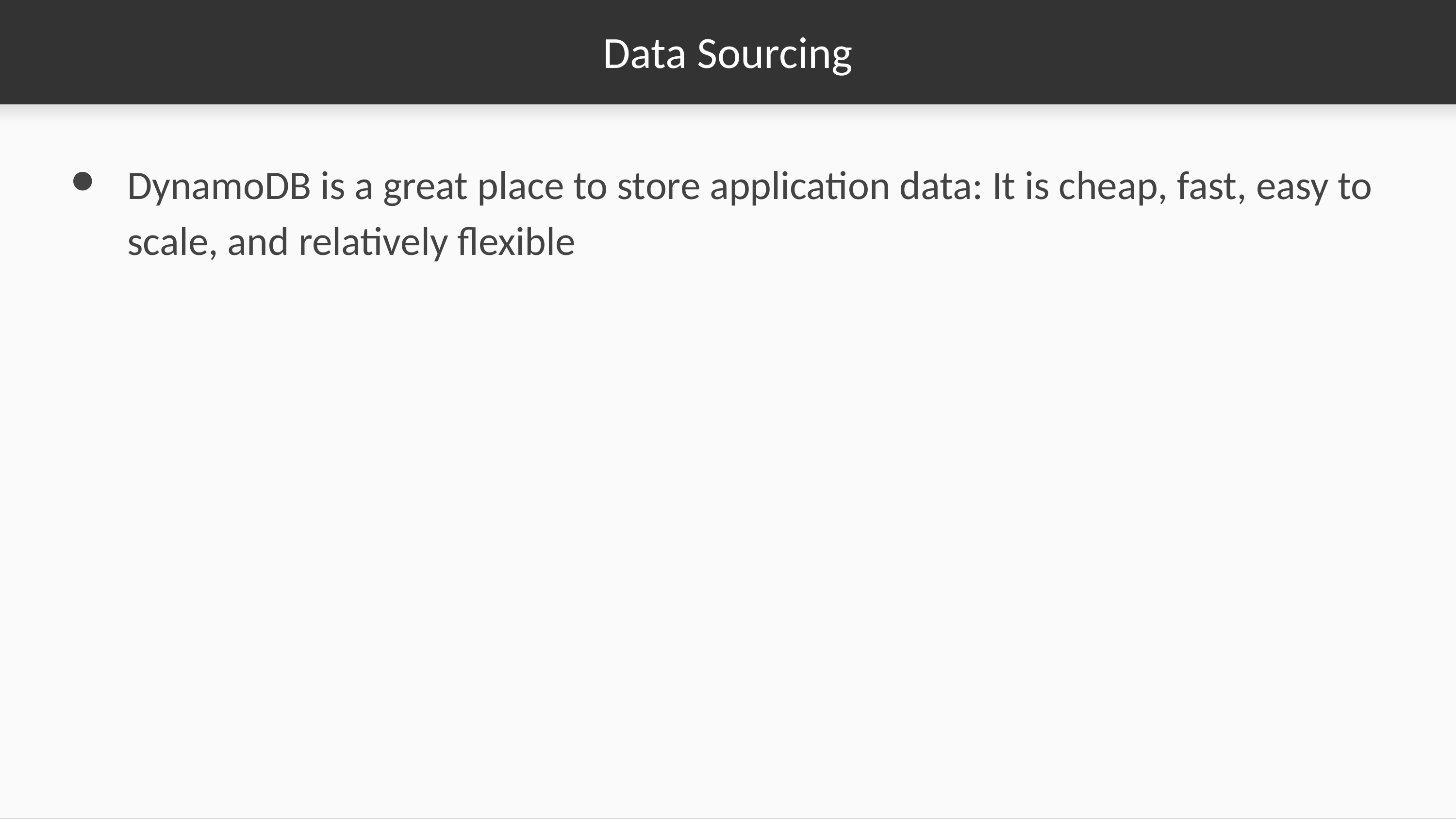

# Data Sourcing
DynamoDB is a great place to store application data: It is cheap, fast, easy to scale, and relatively flexible